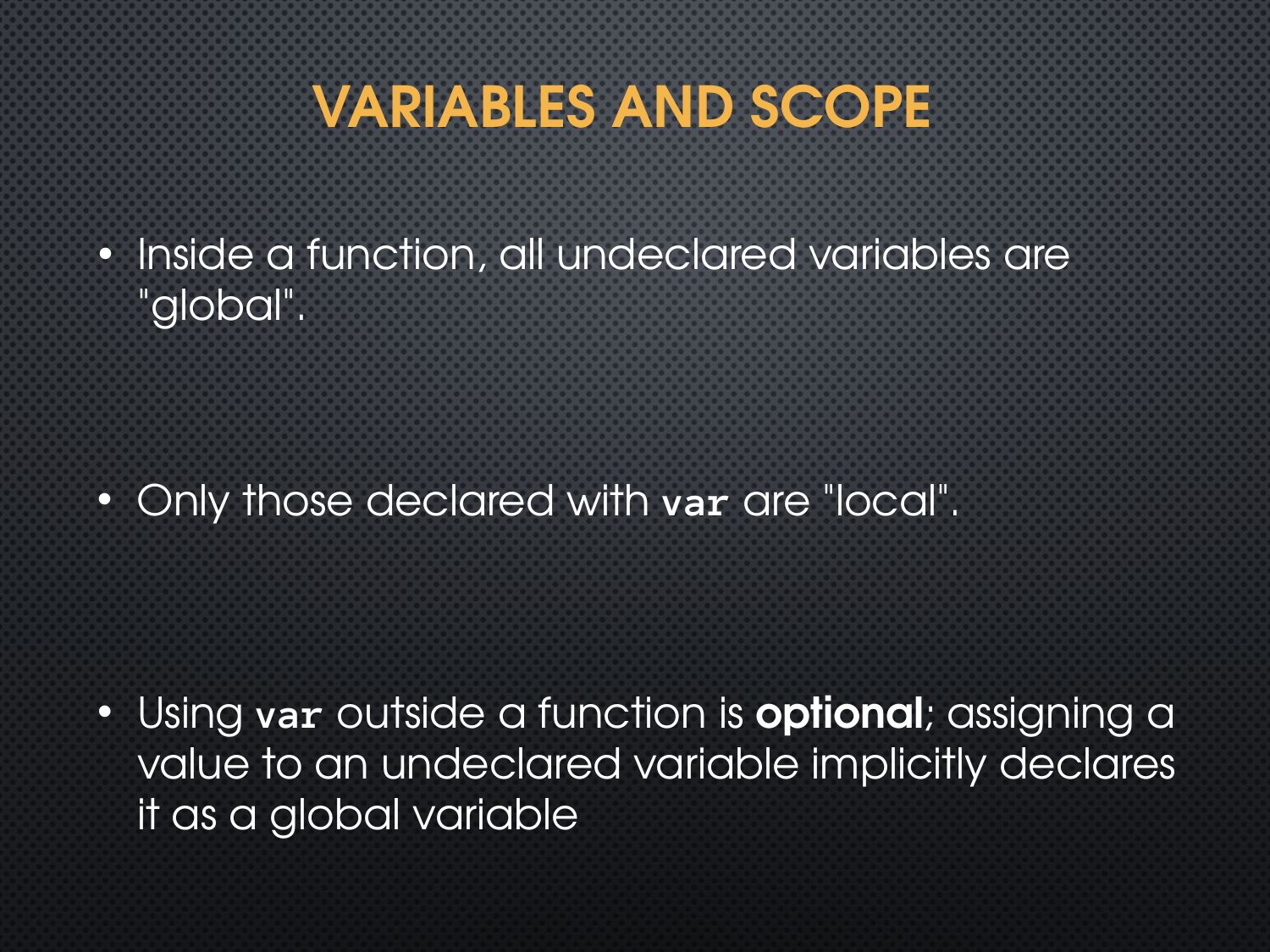

VARIABLES AND SCOPE
Inside a function, all undeclared variables are "global".
Only those declared with var are "local".
Using var outside a function is optional; assigning a value to an undeclared variable implicitly declares it as a global variable